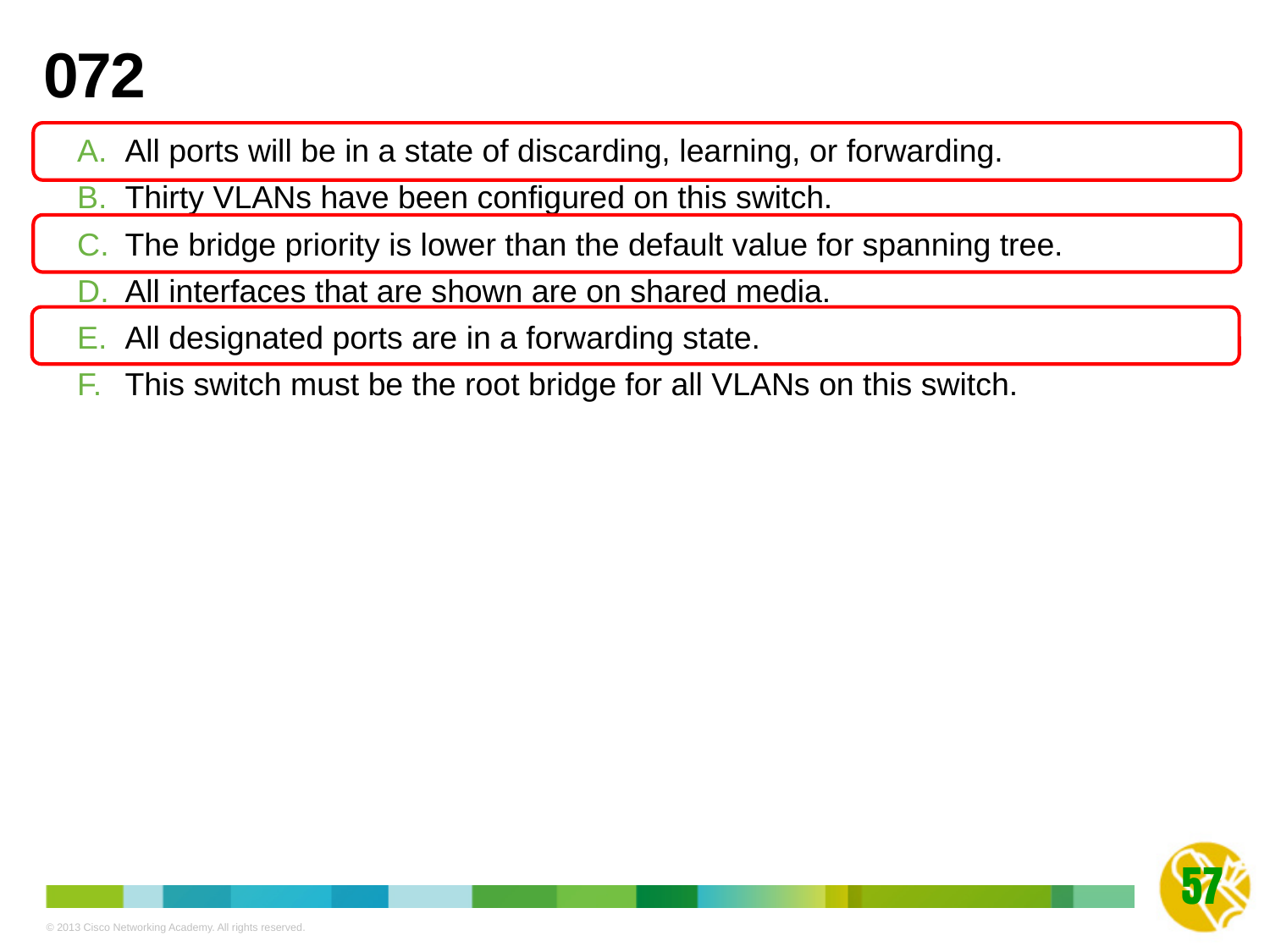

# 072

All ports will be in a state of discarding, learning, or forwarding.
Thirty VLANs have been configured on this switch.
The bridge priority is lower than the default value for spanning tree.
All interfaces that are shown are on shared media.
All designated ports are in a forwarding state.
This switch must be the root bridge for all VLANs on this switch.